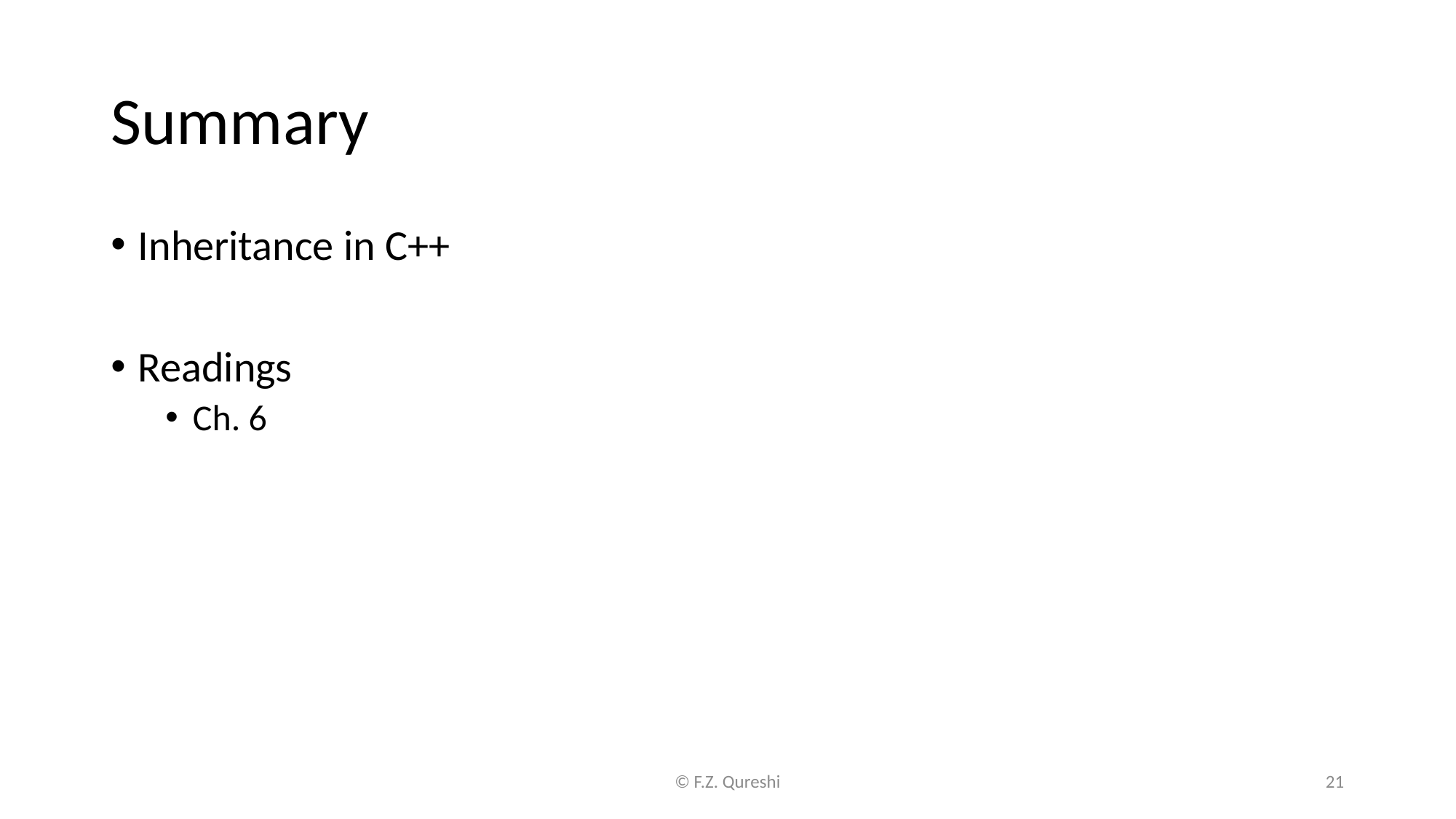

# Summary
Inheritance in C++

Readings
Ch. 6
© F.Z. Qureshi
21